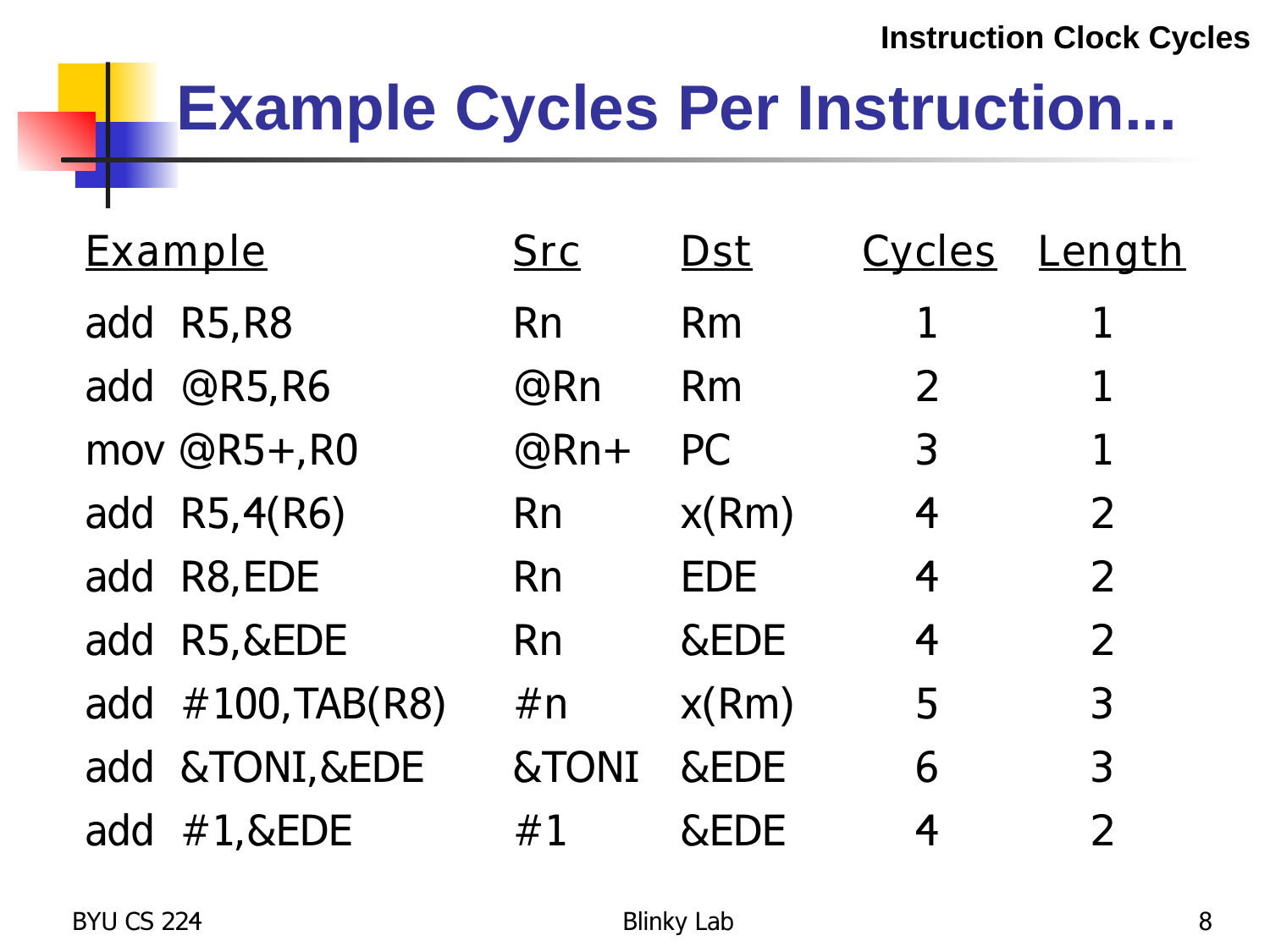

Instruction Clock Cycles
# Example Cycles Per Instruction...
Example	Src	Dst	Cycles	Length
add  R5,R8	Rn	Rm	    1	    1
add  @R5,R6	@Rn	Rm	    2	    1
mov @R5+,R0	@Rn+	PC	    3	    1
add  R5,4(R6)	Rn	x(Rm)	    4	    2
add  R8,EDE	Rn	EDE	    4	    2
add  R5,&EDE	Rn	&EDE	    4	    2
add  #100,TAB(R8)	#n	x(Rm)	    5	    3
add  &TONI,&EDE	&TONI	&EDE	    6	    3
add  #1,&EDE	#1	&EDE	    4	    2
BYU CS 224
Blinky Lab
8